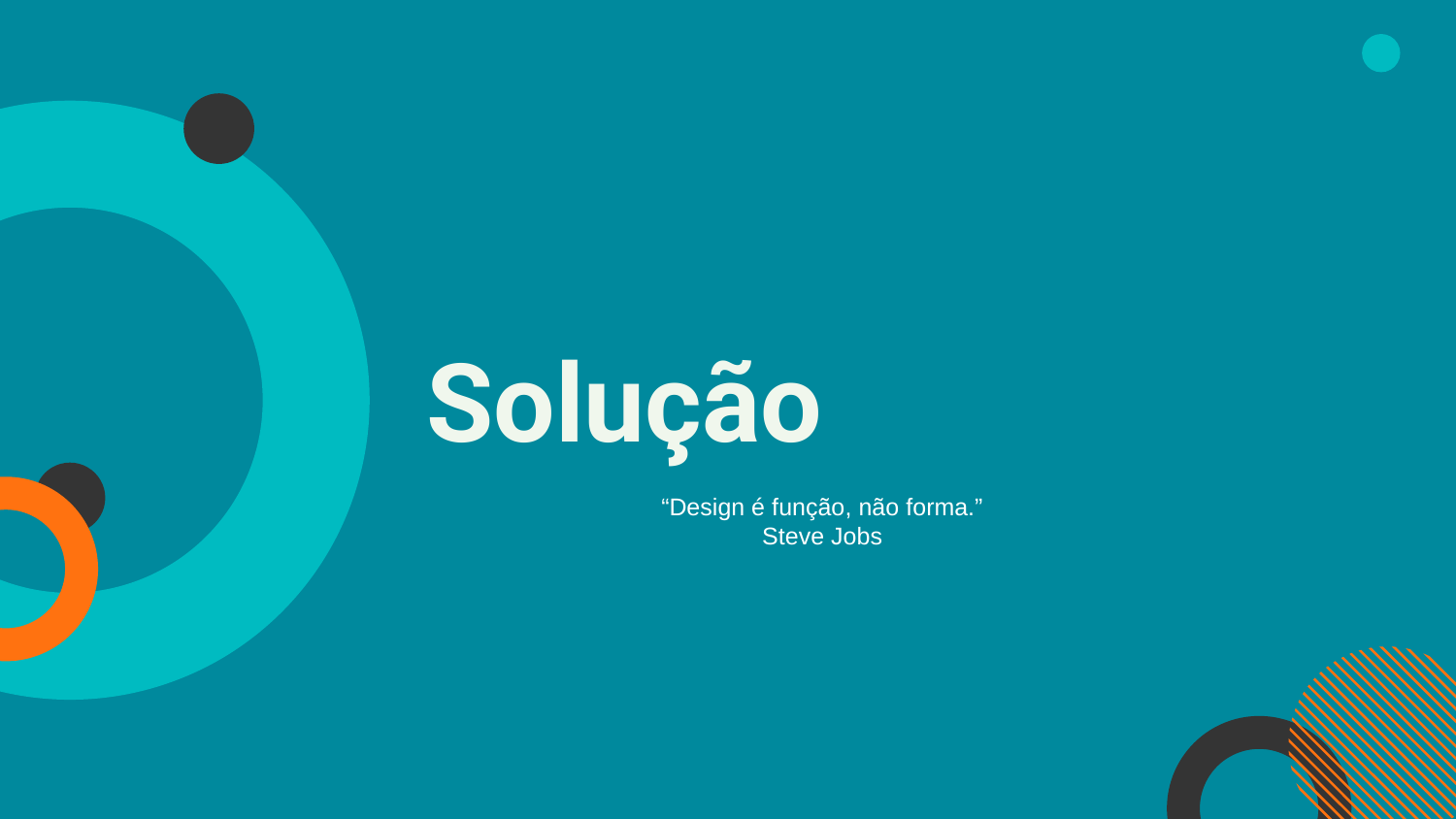

# Solução
“Design é função, não forma.”
Steve Jobs